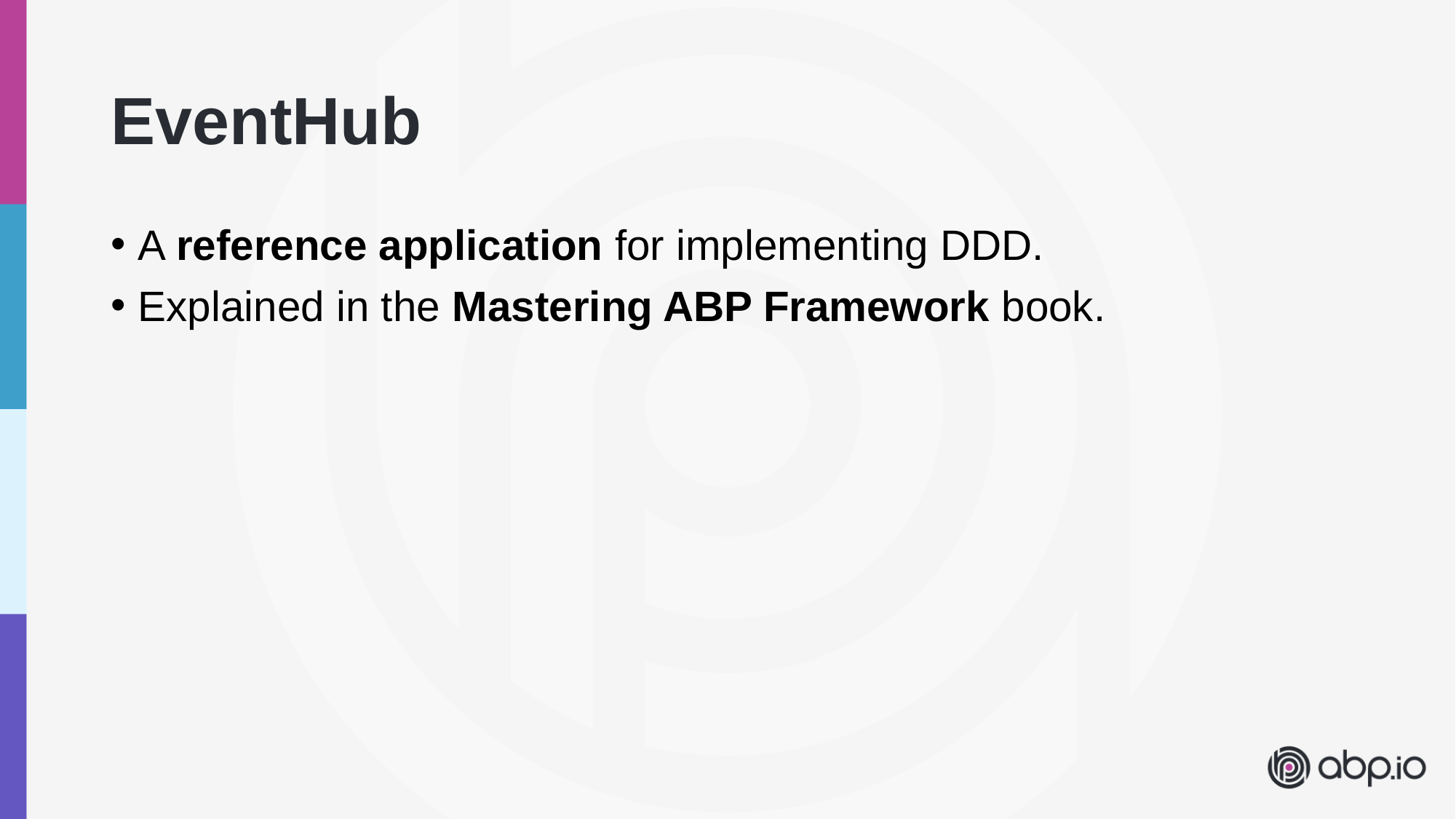

# EventHub
A reference application for implementing DDD.
Explained in the Mastering ABP Framework book.